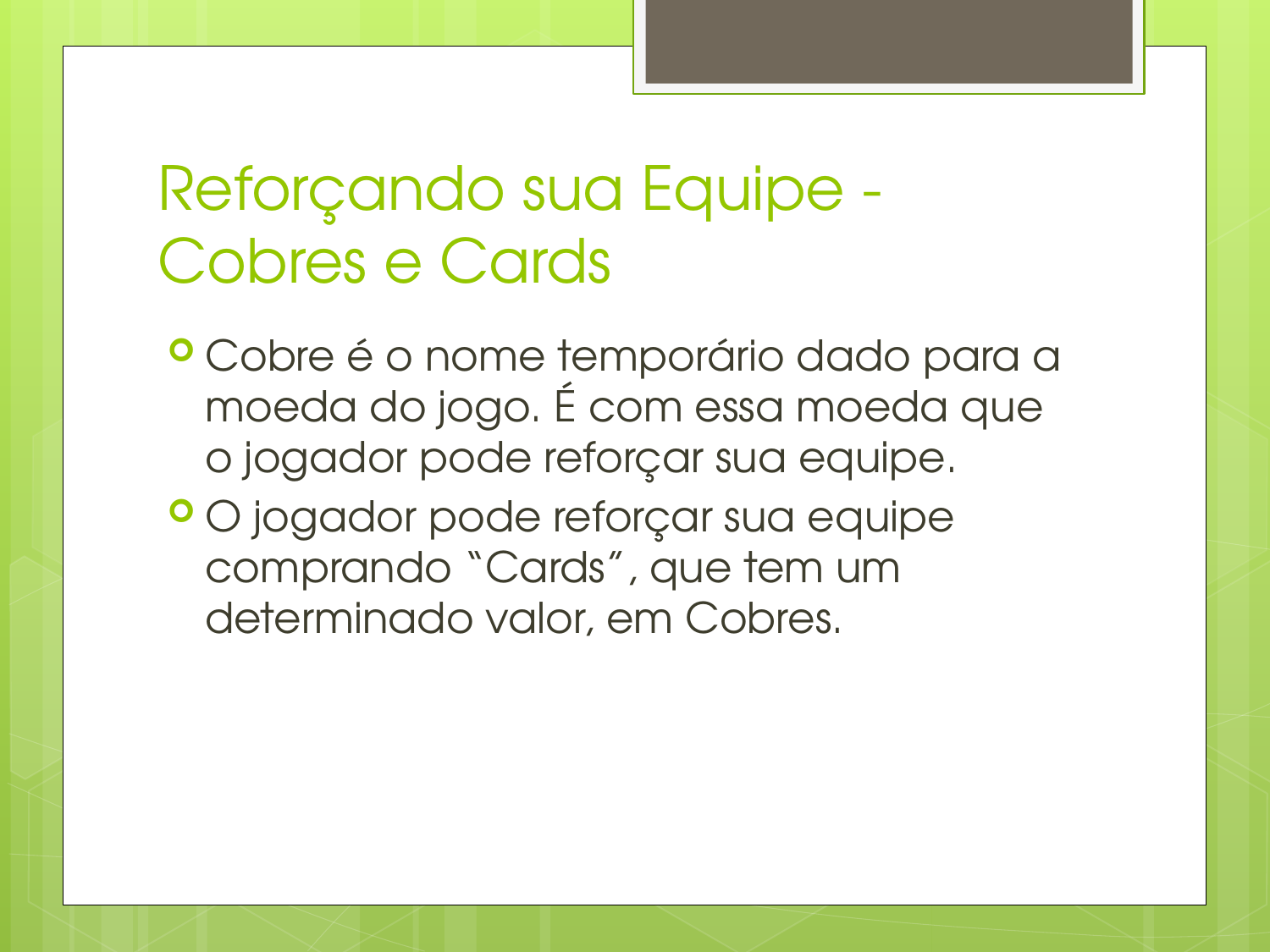

# Reforçando sua Equipe - Cobres e Cards
Cobre é o nome temporário dado para a moeda do jogo. É com essa moeda que o jogador pode reforçar sua equipe.
O jogador pode reforçar sua equipe comprando “Cards”, que tem um determinado valor, em Cobres.